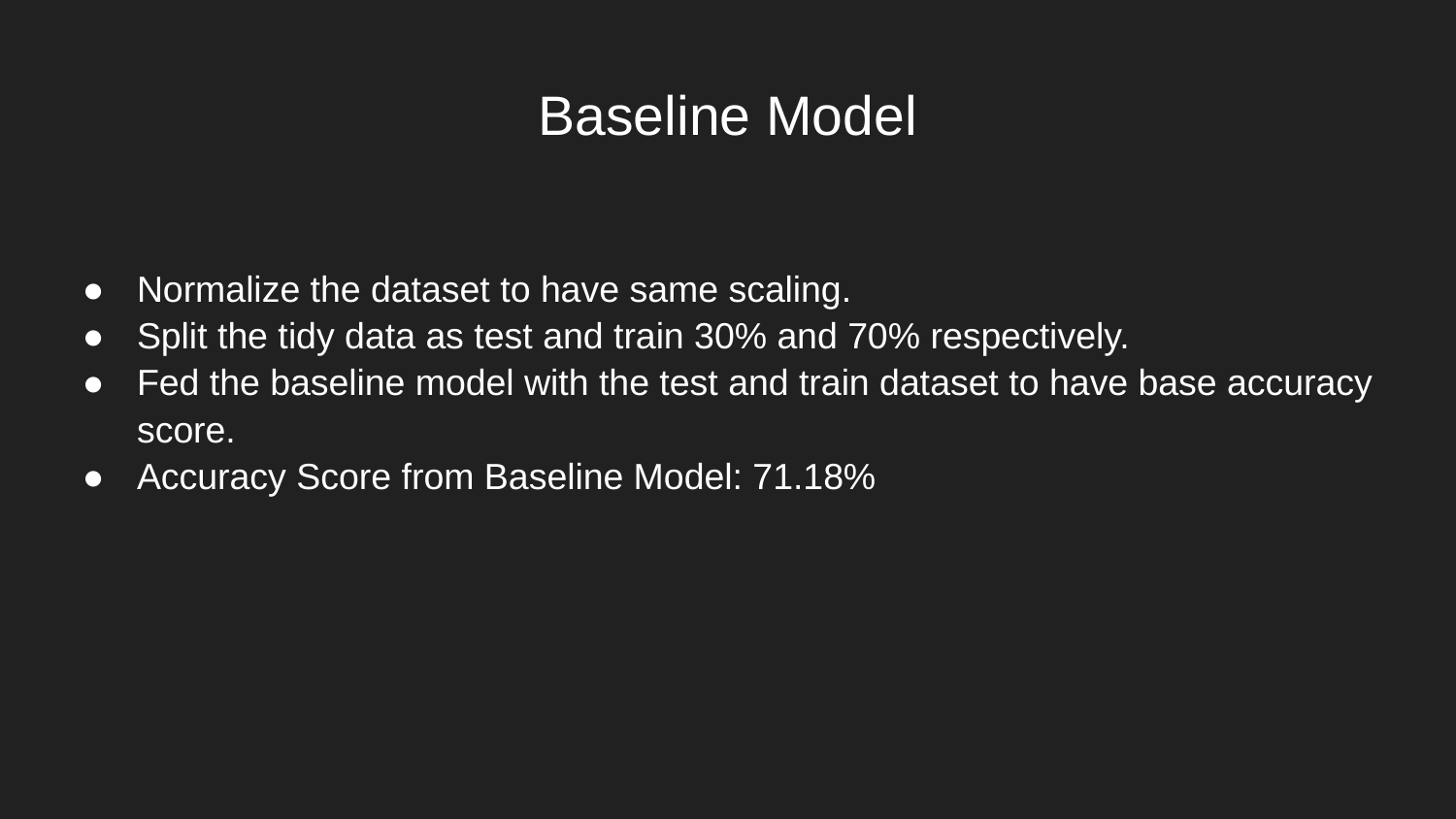

# Baseline Model

Normalize the dataset to have same scaling.
Split the tidy data as test and train 30% and 70% respectively.
Fed the baseline model with the test and train dataset to have base accuracy score.
Accuracy Score from Baseline Model: 71.18%